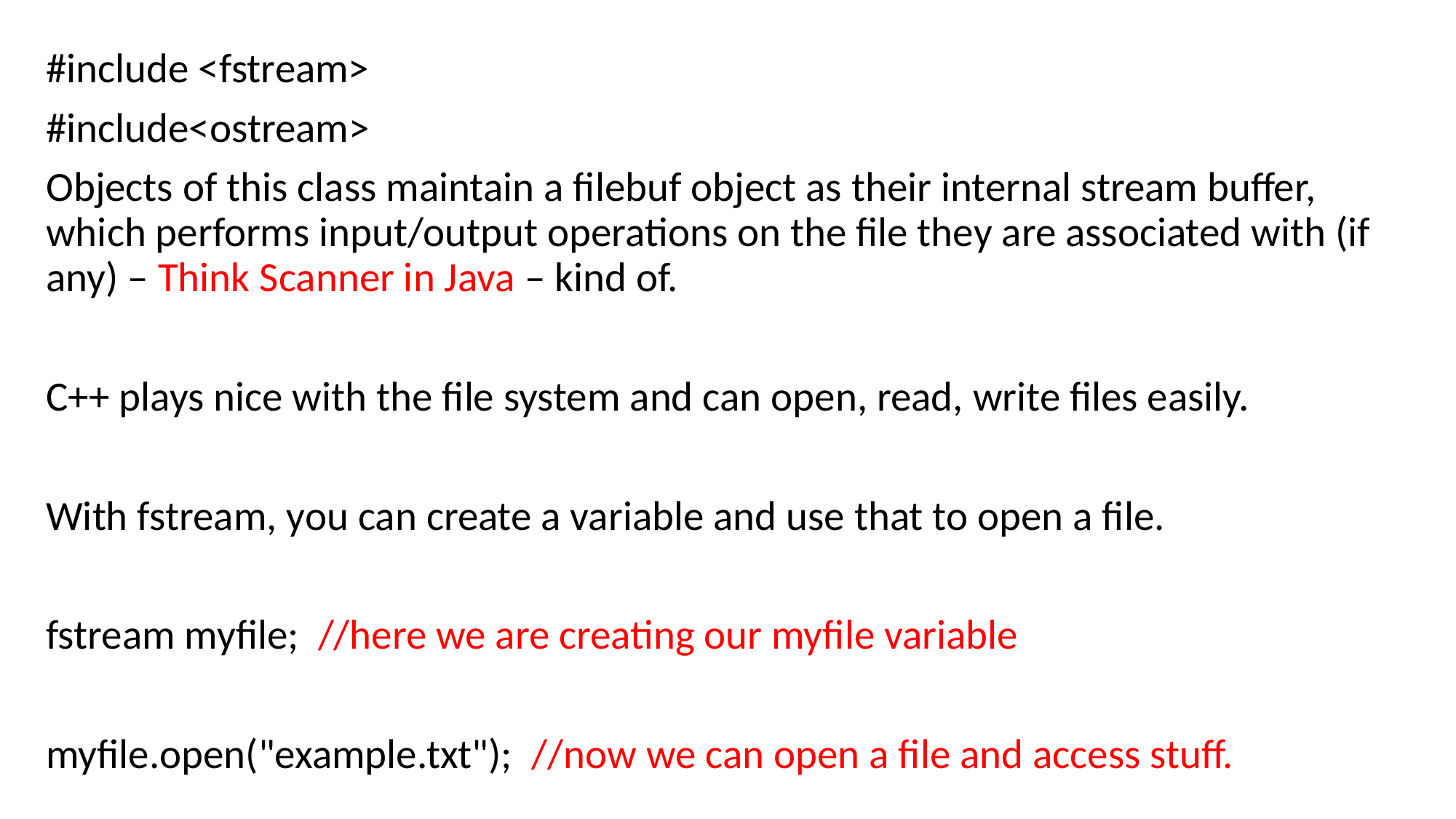

#include <fstream>
#include<ostream>
Objects of this class maintain a filebuf object as their internal stream buffer, which performs input/output operations on the file they are associated with (if any) – Think Scanner in Java – kind of.

C++ plays nice with the file system and can open, read, write files easily.

With fstream, you can create a variable and use that to open a file.

fstream myfile;  //here we are creating our myfile variable

myfile.open("example.txt");  //now we can open a file and access stuff.